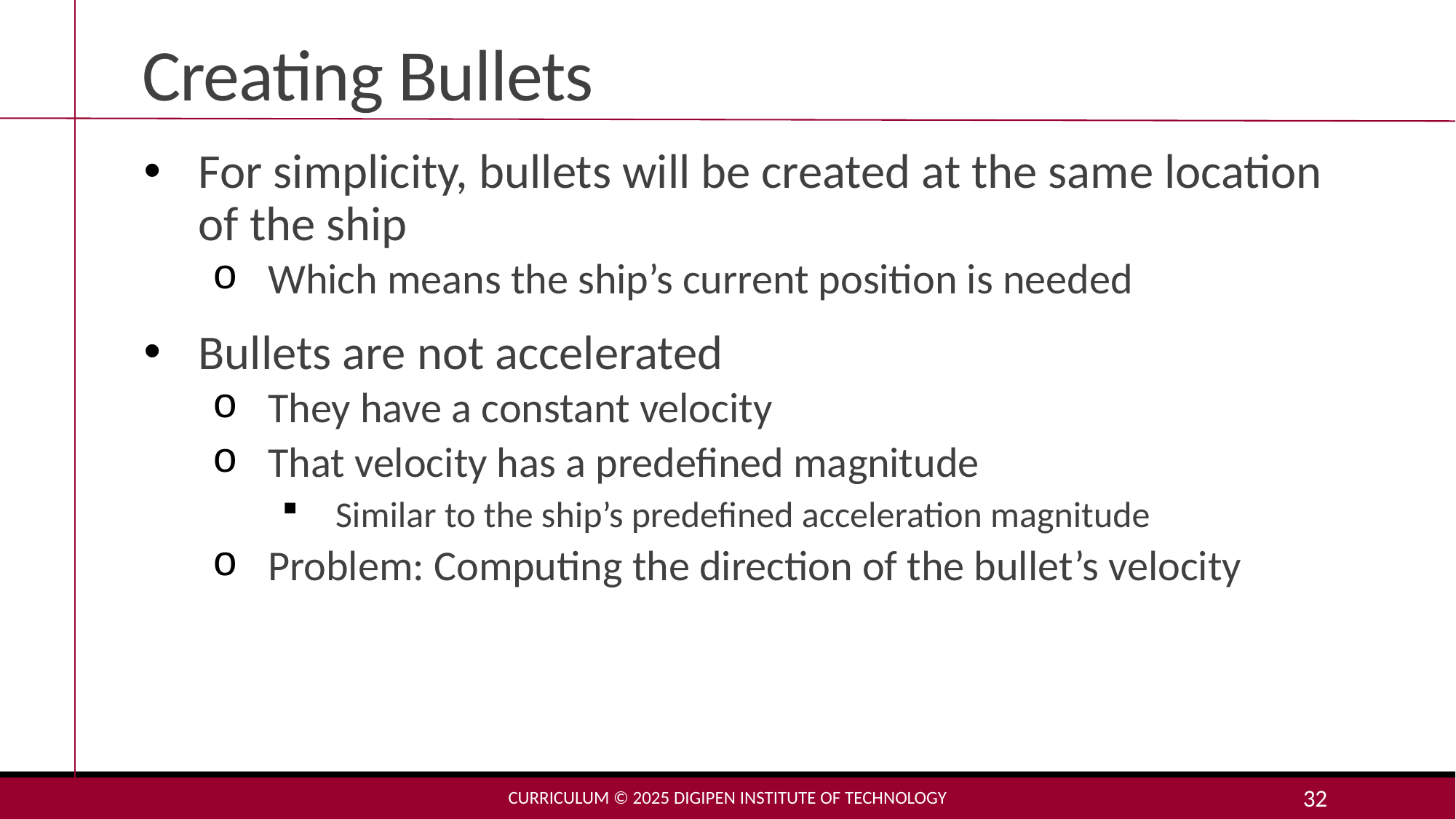

# Creating Bullets
For simplicity, bullets will be created at the same location of the ship
Which means the ship’s current position is needed
Bullets are not accelerated
They have a constant velocity
That velocity has a predefined magnitude
Similar to the ship’s predefined acceleration magnitude
Problem: Computing the direction of the bullet’s velocity

Curriculum © 2025 DigiPen Institute of Technology
32